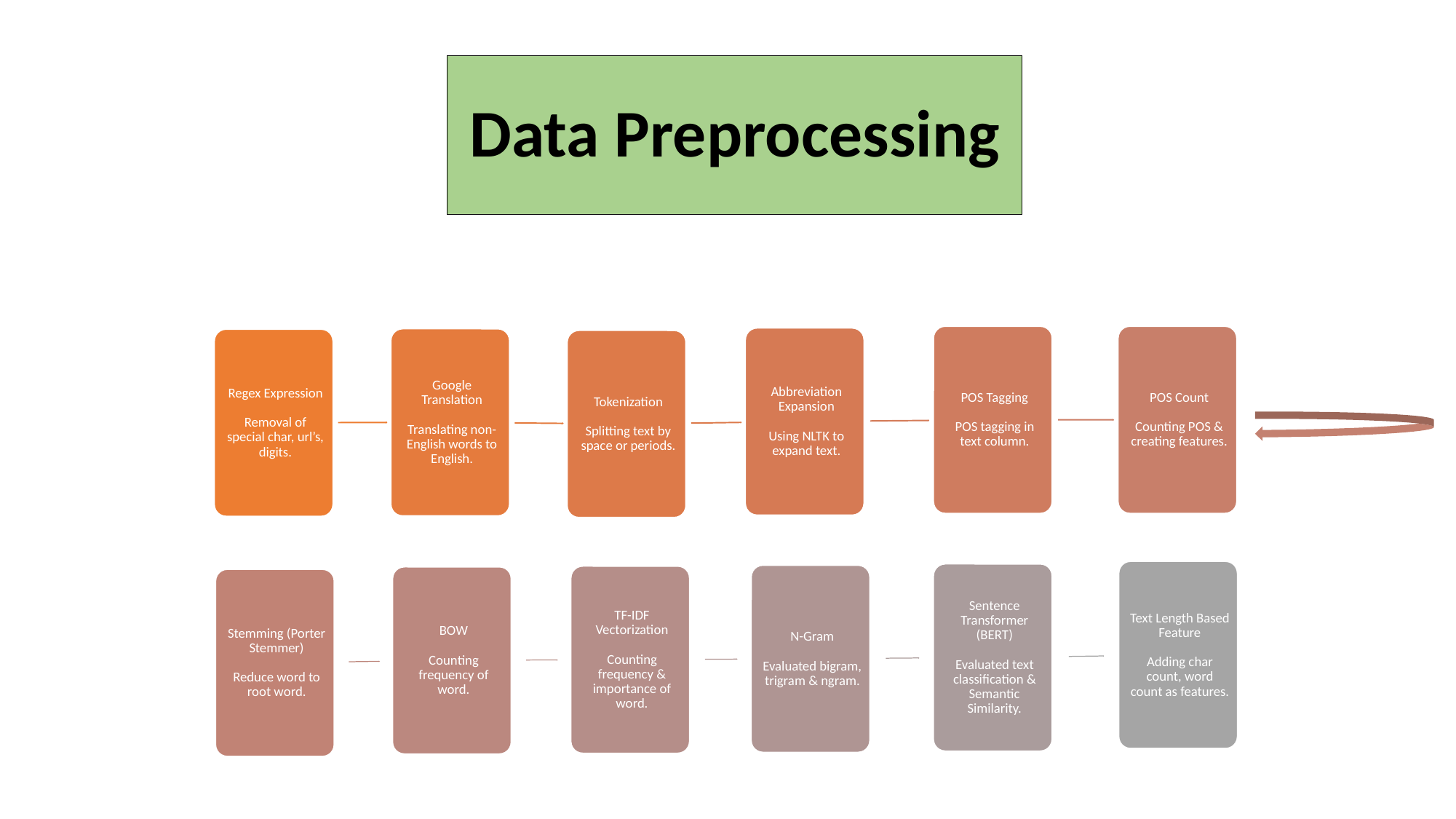

# Data Preprocessing
Regex Expression
Removal of special char, url’s, digits.

Google Translation
Translating non-English words to English.

Tokenization
Splitting text by space or periods.

Abbreviation Expansion
Using NLTK to expand text.

POS Tagging
POS tagging in text column.

POS Count
Counting POS & creating features.

Stemming (Porter Stemmer)
Reduce word to root word.

BOW
Counting frequency of word.

TF-IDF Vectorization
Counting frequency & importance of word.

N-Gram
Evaluated bigram, trigram & ngram.

Sentence Transformer (BERT)
Evaluated text classification & Semantic Similarity.

Text Length Based Feature
Adding char count, word count as features.